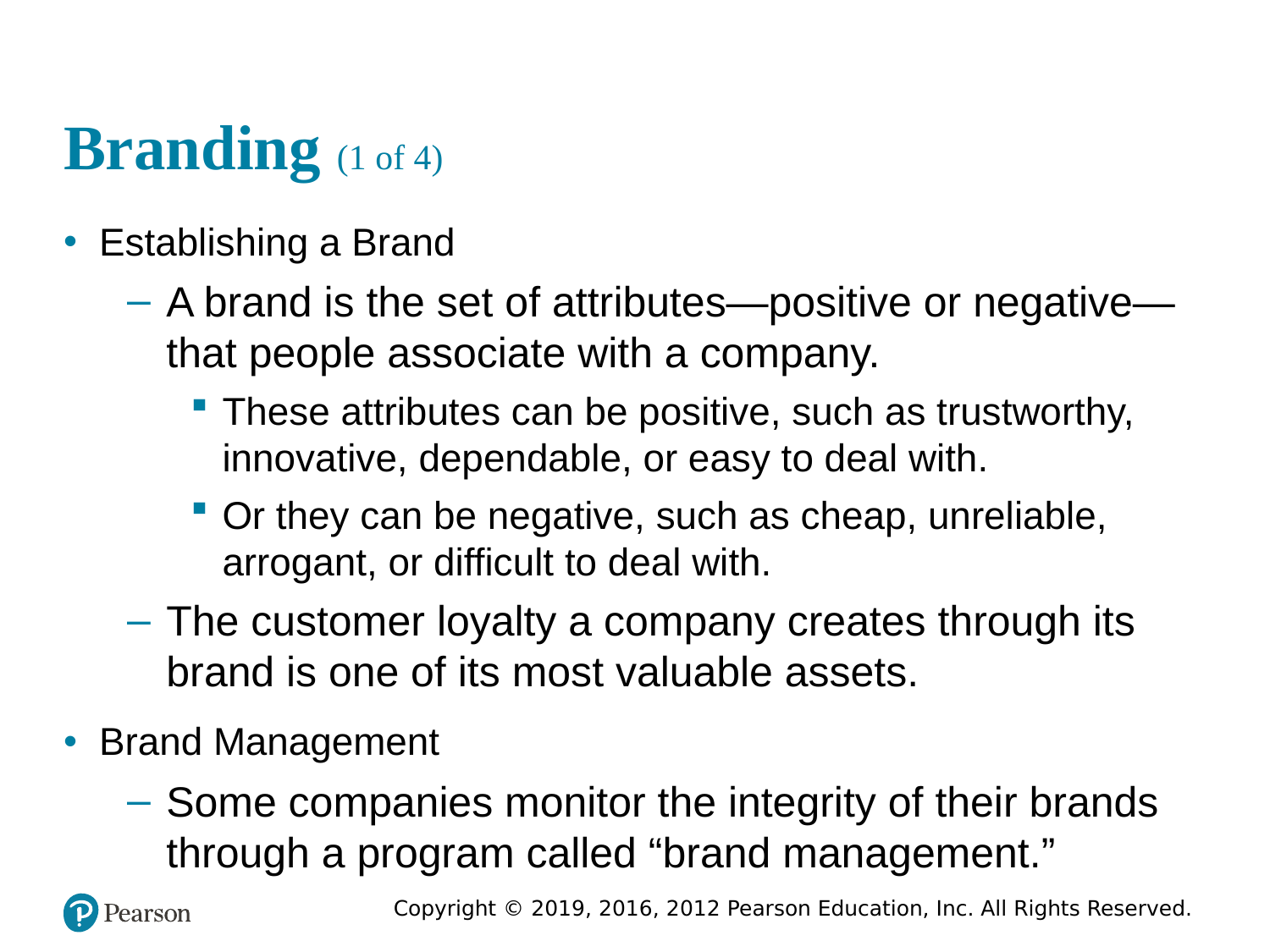

# Branding (1 of 4)
Establishing a Brand
A brand is the set of attributes—positive or negative—that people associate with a company.
These attributes can be positive, such as trustworthy, innovative, dependable, or easy to deal with.
Or they can be negative, such as cheap, unreliable, arrogant, or difficult to deal with.
The customer loyalty a company creates through its brand is one of its most valuable assets.
Brand Management
Some companies monitor the integrity of their brands through a program called “brand management.”